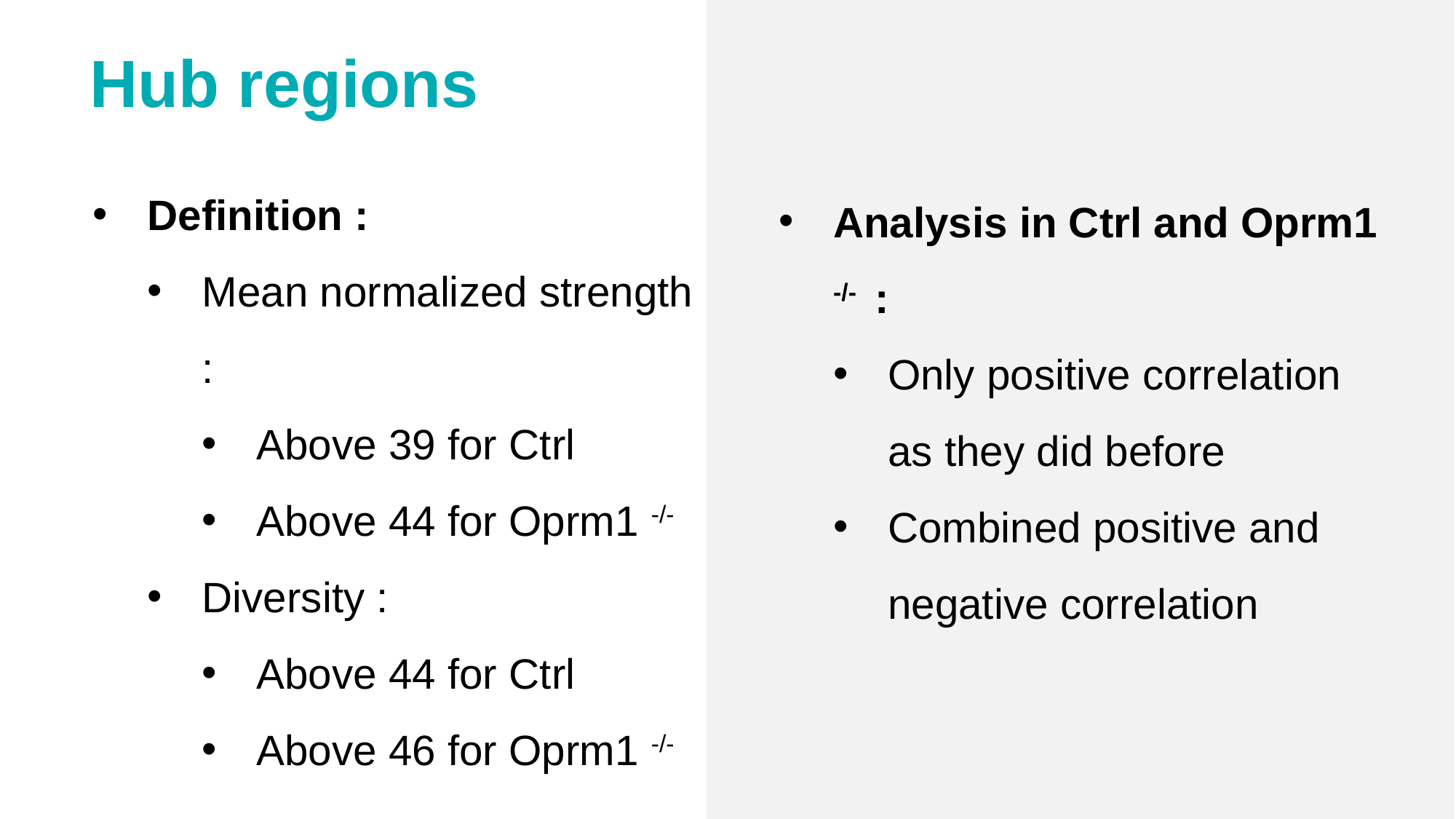

Hub regions
Definition :
Mean normalized strength :
Above 39 for Ctrl
Above 44 for Oprm1 -/-
Diversity :
Above 44 for Ctrl
Above 46 for Oprm1 -/-
Analysis in Ctrl and Oprm1 -/-  :
Only positive correlation
as they did before
Combined positive and negative correlation